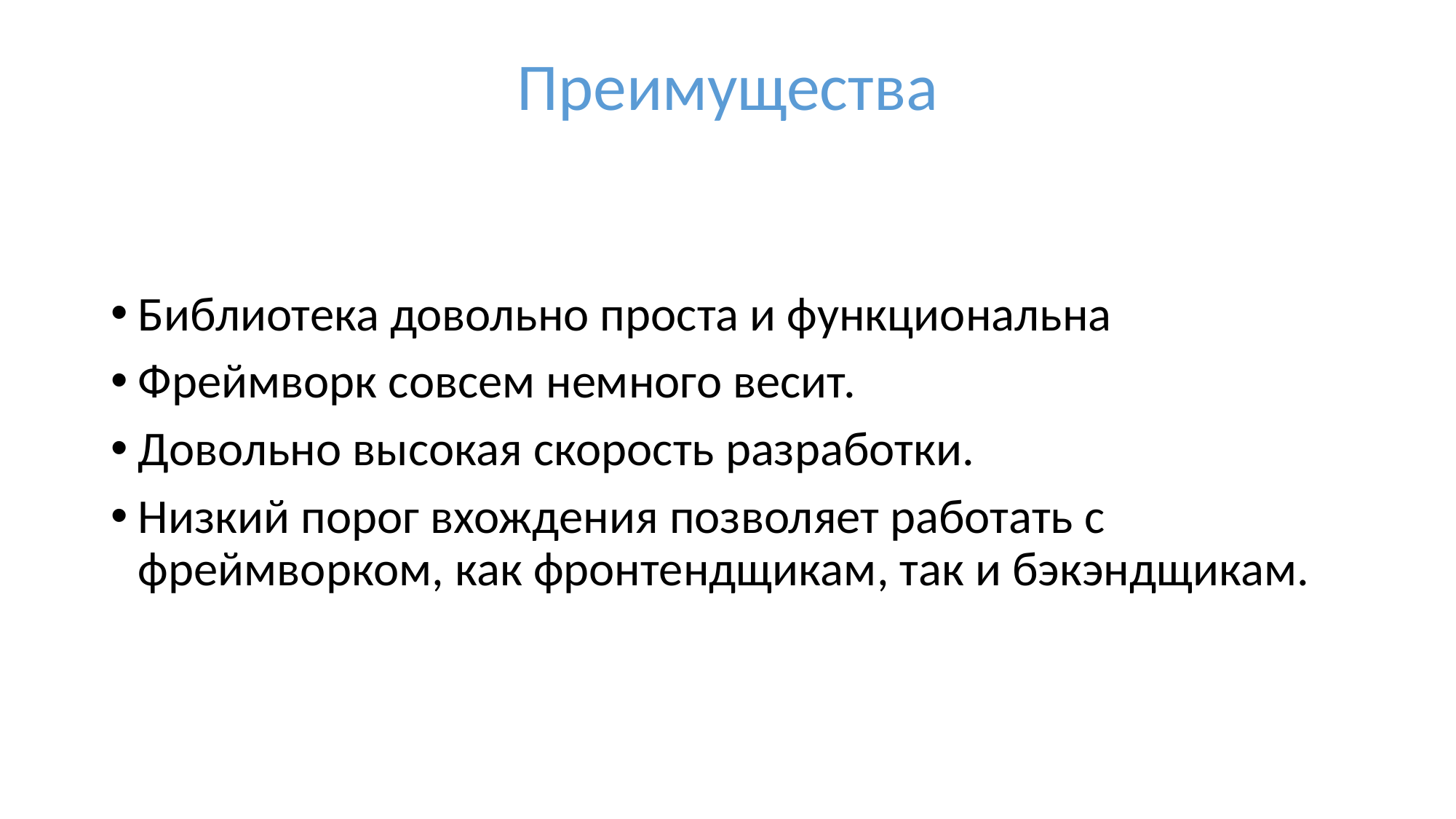

# Преимущества
Библиотека довольно проста и функциональна
Фреймворк совсем немного весит.
Довольно высокая скорость разработки.
Низкий порог вхождения позволяет работать с фреймворком, как фронтендщикам, так и бэкэндщикам.